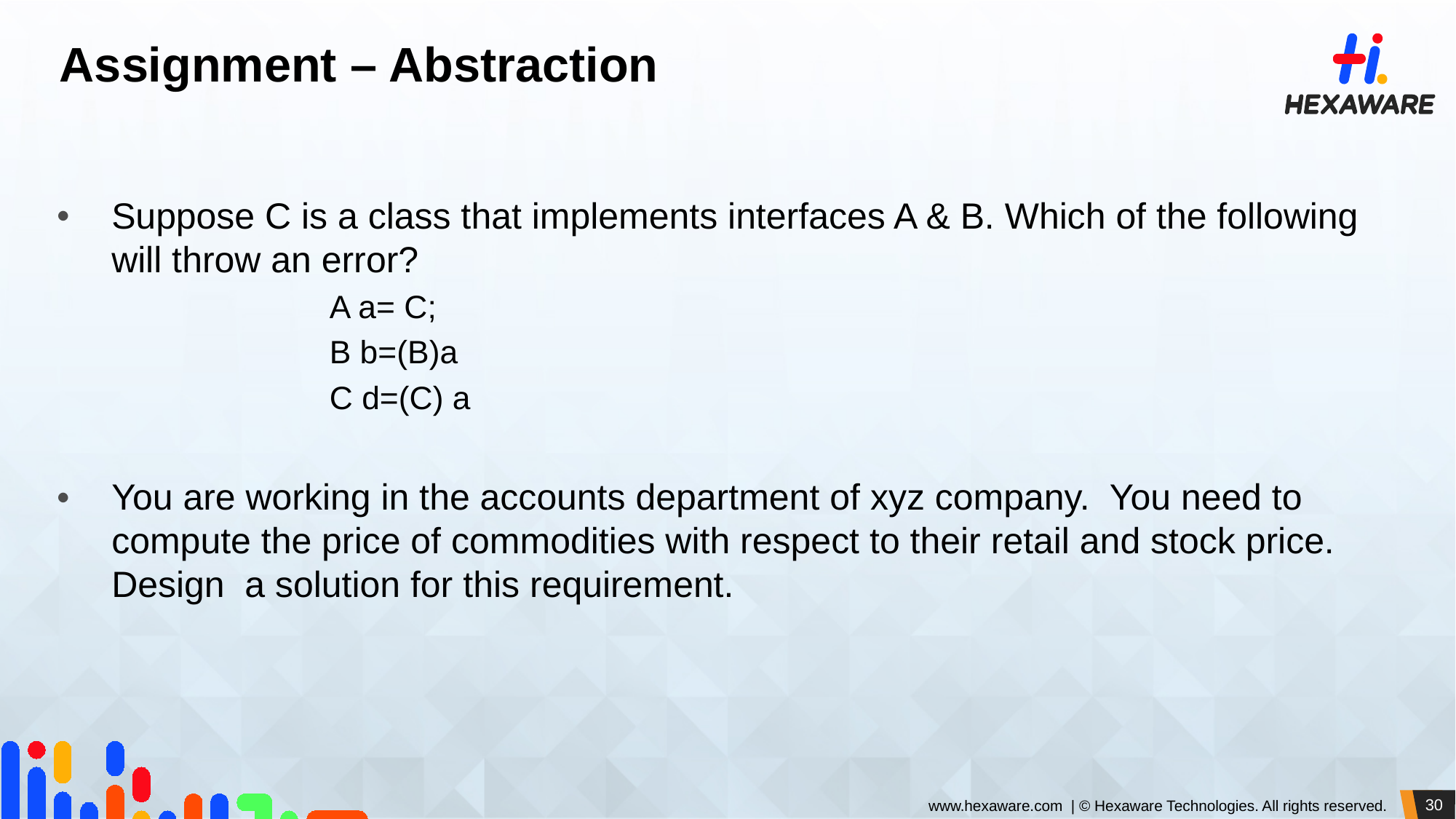

# Assignment – Abstraction
Suppose C is a class that implements interfaces A & B. Which of the following will throw an error?
A a= C;
B b=(B)a
C d=(C) a

You are working in the accounts department of xyz company.  You need to compute the price of commodities with respect to their retail and stock price. Design  a solution for this requirement.